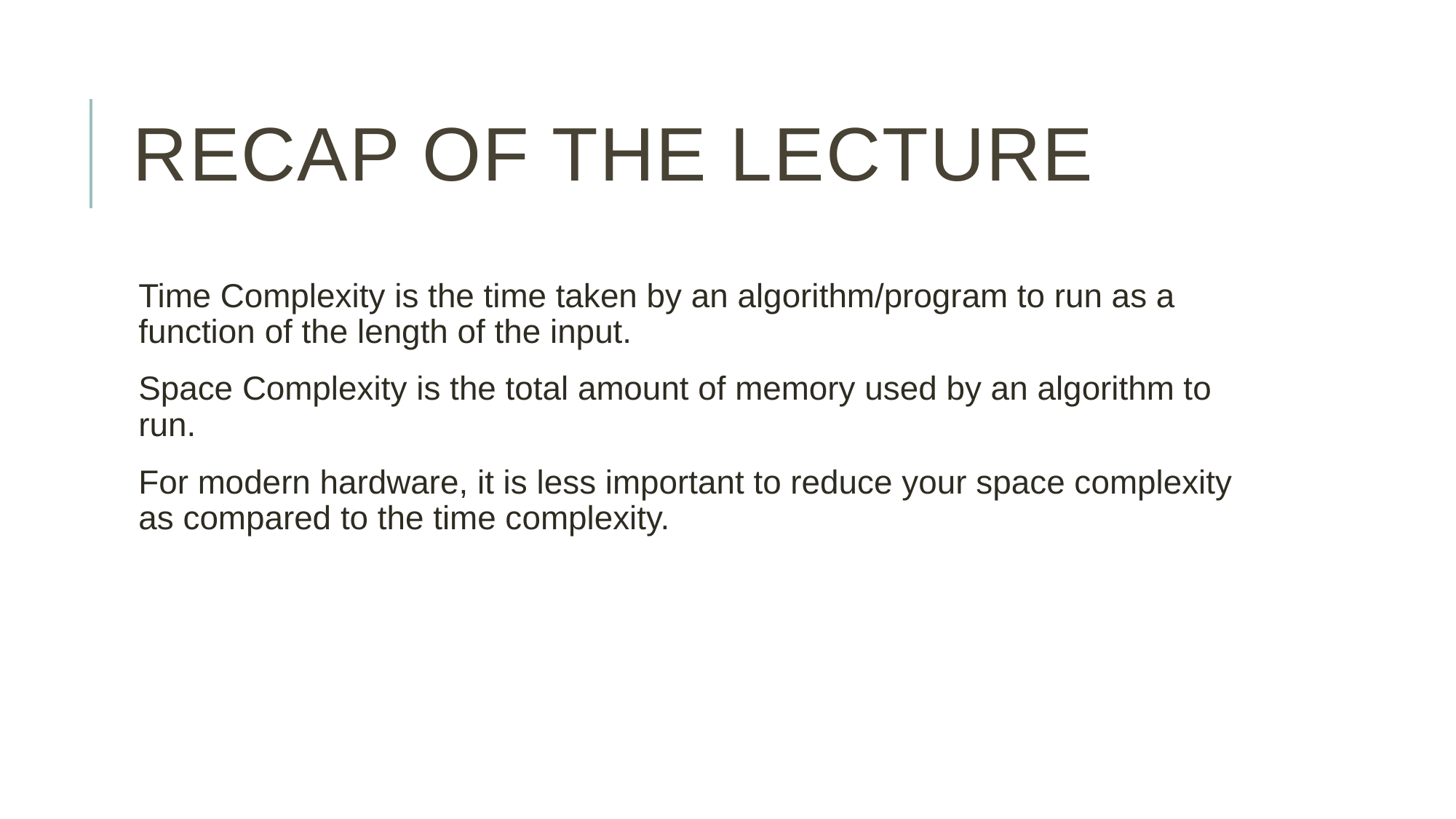

# Recap of the Lecture
Time Complexity is the time taken by an algorithm/program to run as a function of the length of the input.
Space Complexity is the total amount of memory used by an algorithm to run.
For modern hardware, it is less important to reduce your space complexity as compared to the time complexity.